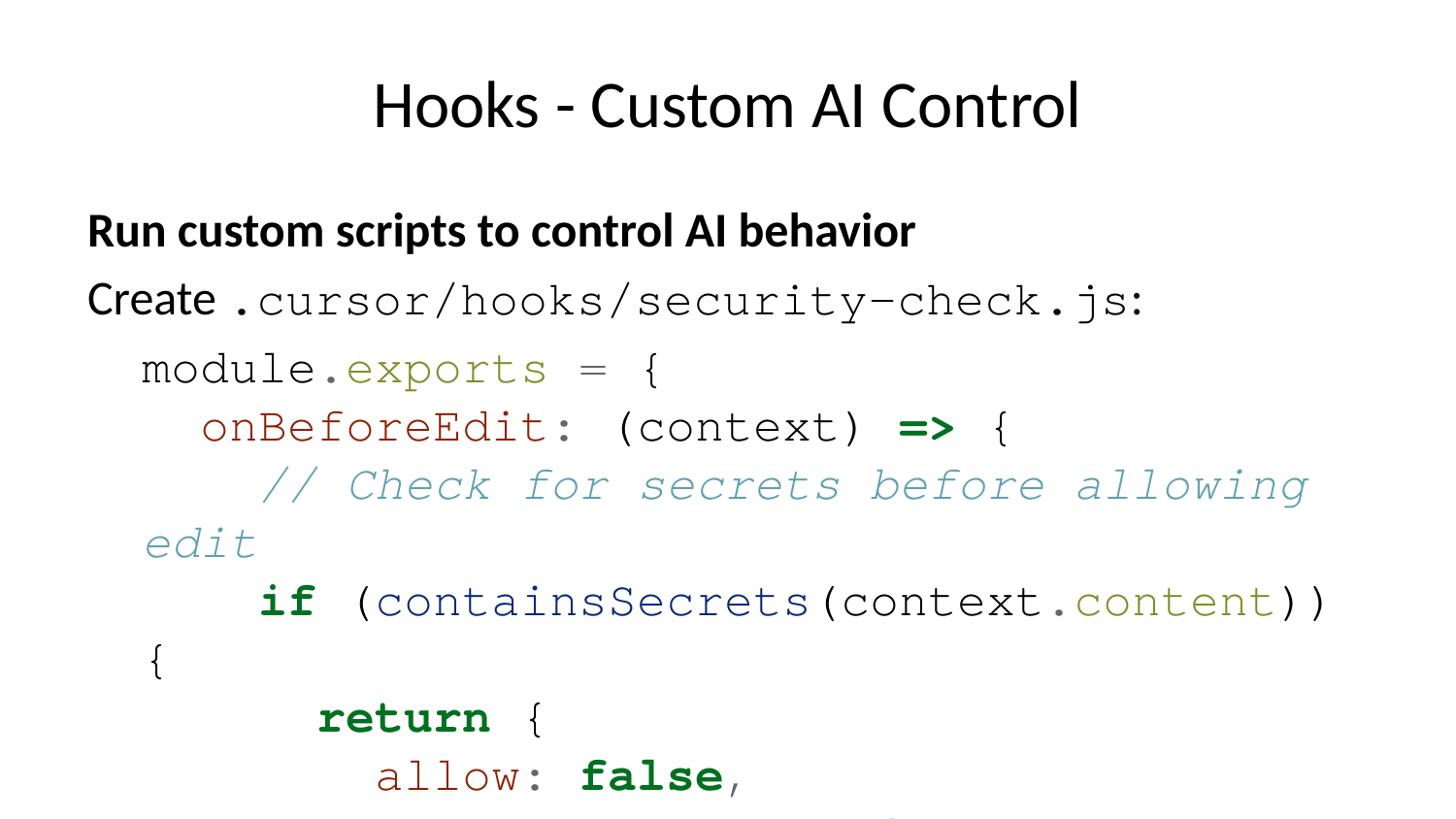

# Hooks - Custom AI Control
Run custom scripts to control AI behavior
Create .cursor/hooks/security-check.js:
module.exports = {
  onBeforeEdit: (context) => {
    // Check for secrets before allowing edit
    if (containsSecrets(context.content)) {
      return {
        allow: false,
        message: "Detected secrets. Use env vars."
      };
    }
    return { allow: true };
  }
};
Benefits: - Enforce security policies - Validate before changes - Custom business rules - Quality gates